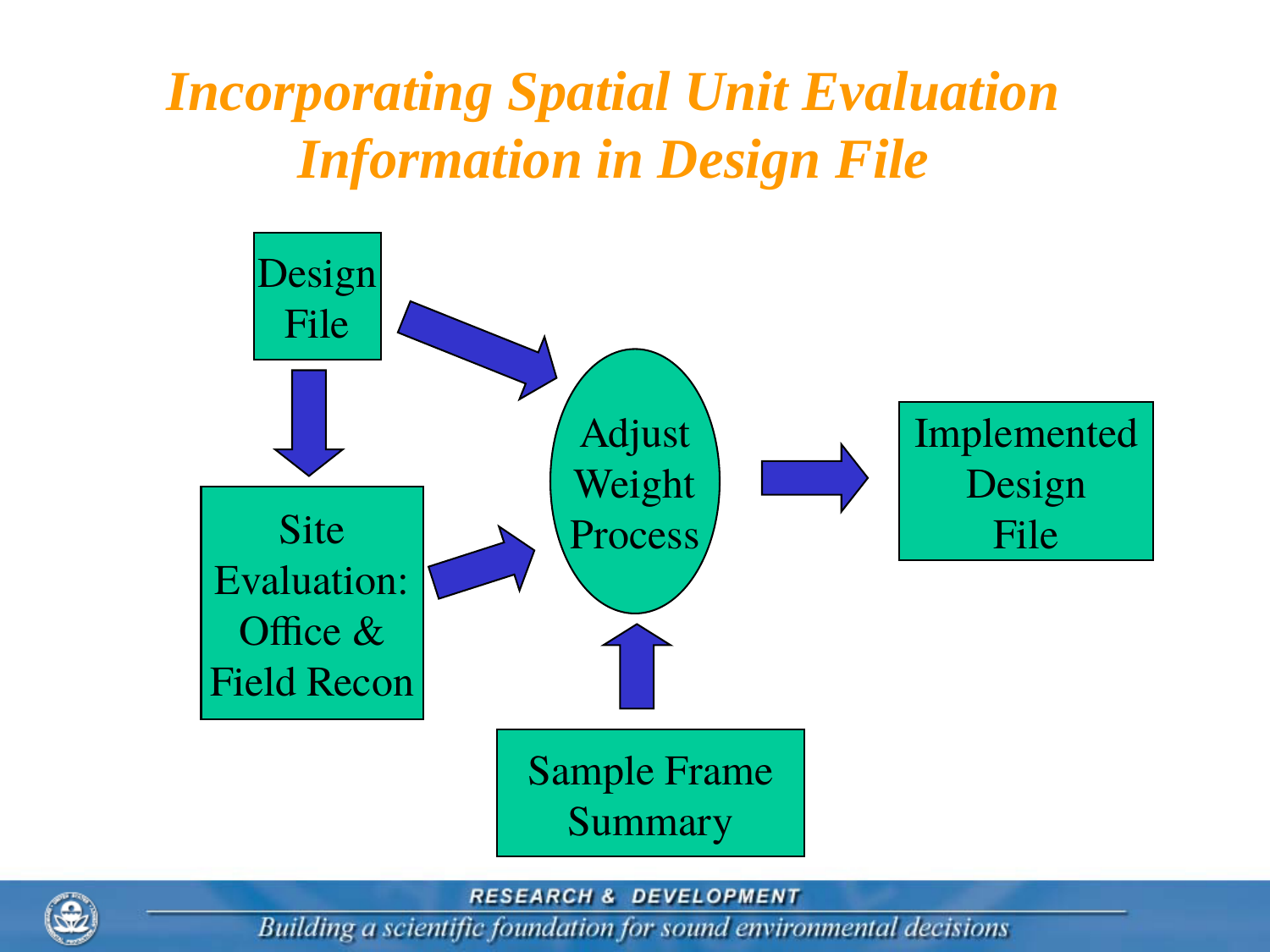

# Incorporating Spatial Unit Evaluation Information in Design File
Design
File

Adjust
Weight
Process

Implemented
Design
File

Site
Evaluation:
Office &
Field Recon

Sample Frame
Summary